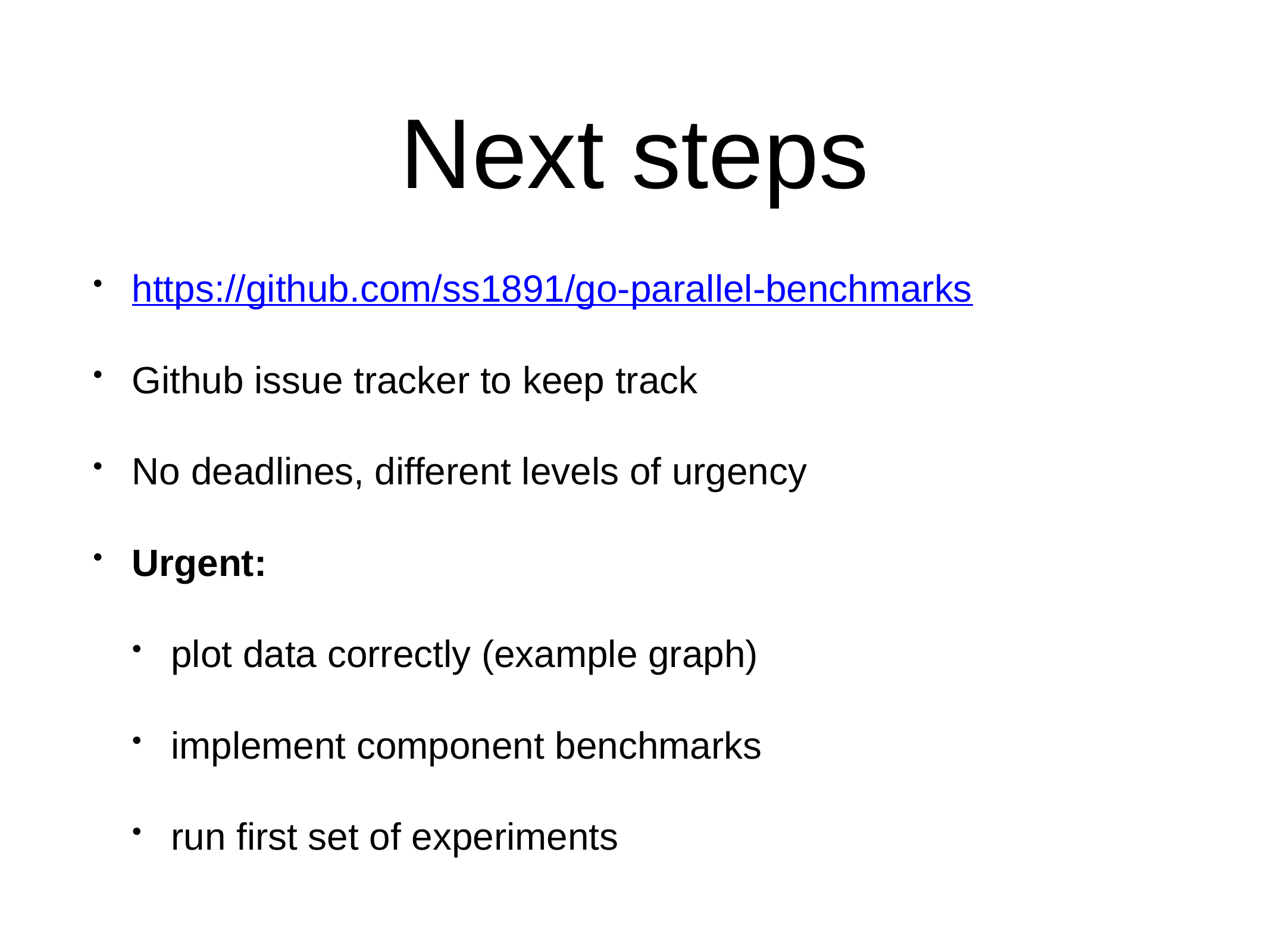

# Next steps
https://github.com/ss1891/go-parallel-benchmarks
Github issue tracker to keep track
No deadlines, different levels of urgency
Urgent:
plot data correctly (example graph)
implement component benchmarks
run first set of experiments